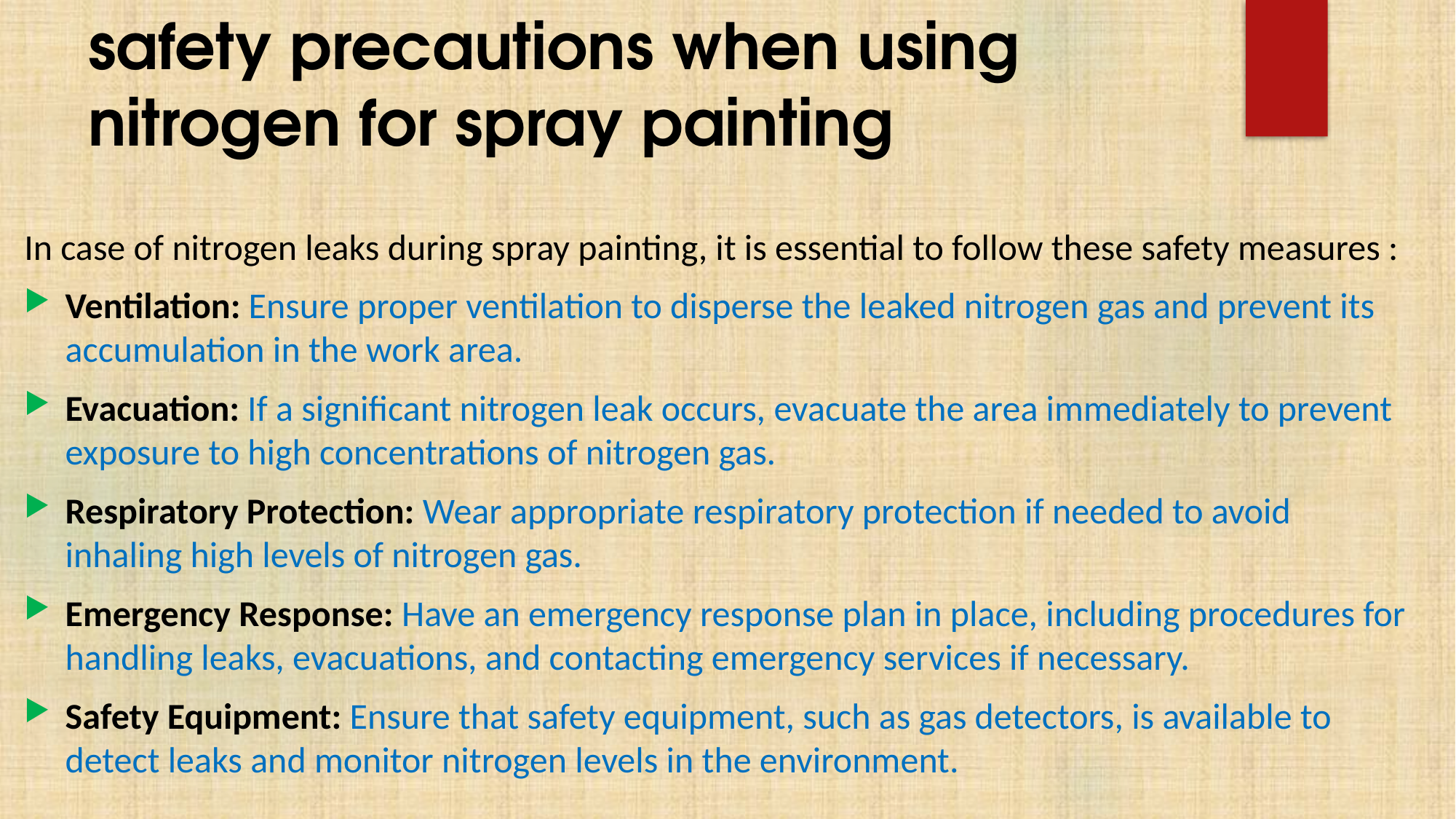

# safety precautions when using nitrogen for spray painting

In case of nitrogen leaks during spray painting, it is essential to follow these safety measures :
Ventilation: Ensure proper ventilation to disperse the leaked nitrogen gas and prevent its accumulation in the work area.
Evacuation: If a significant nitrogen leak occurs, evacuate the area immediately to prevent exposure to high concentrations of nitrogen gas.
Respiratory Protection: Wear appropriate respiratory protection if needed to avoid inhaling high levels of nitrogen gas.
Emergency Response: Have an emergency response plan in place, including procedures for handling leaks, evacuations, and contacting emergency services if necessary.
Safety Equipment: Ensure that safety equipment, such as gas detectors, is available to detect leaks and monitor nitrogen levels in the environment.